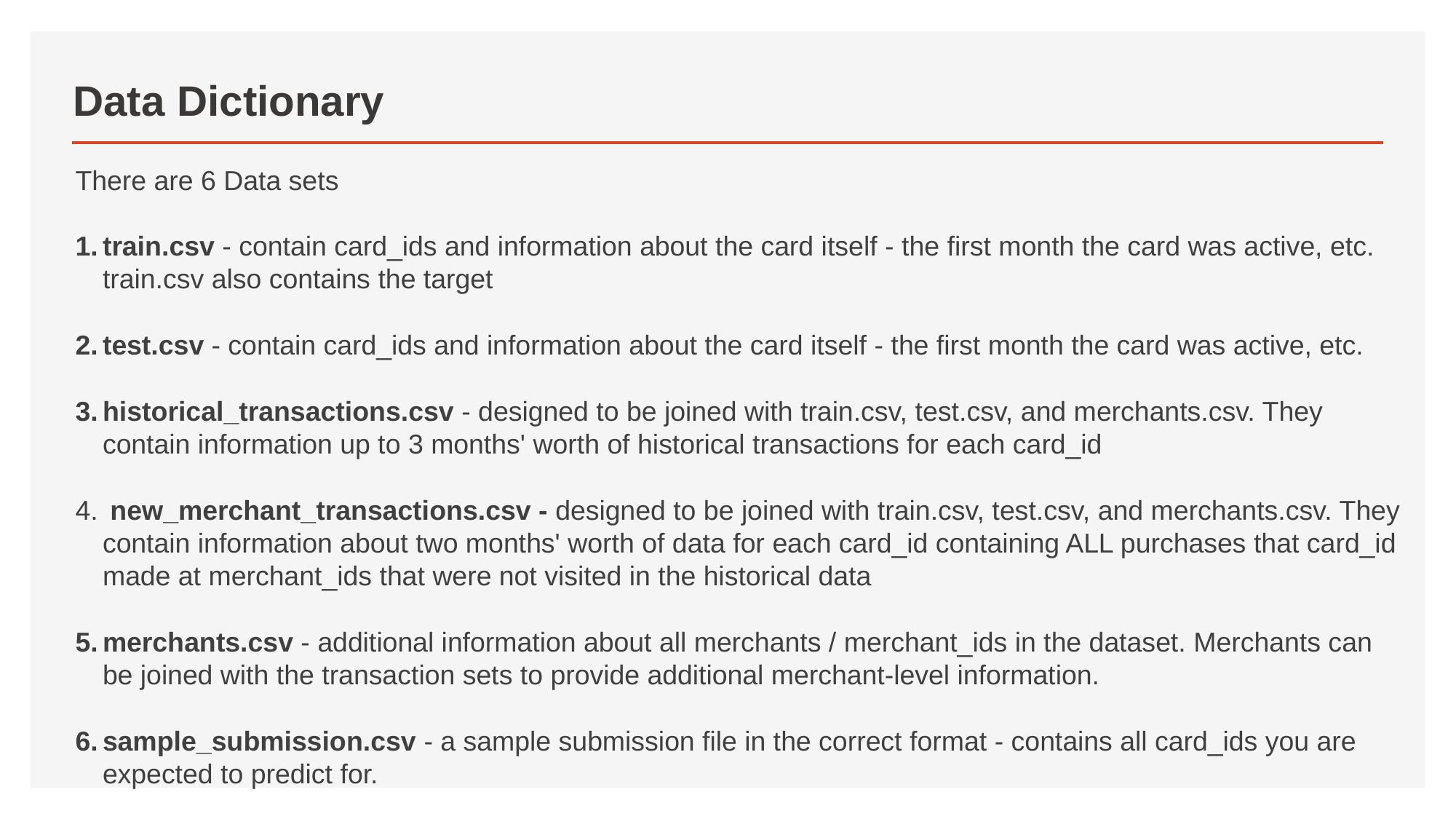

# Data Dictionary
There are 6 Data sets
train.csv - contain card_ids and information about the card itself - the first month the card was active, etc. train.csv also contains the target
test.csv - contain card_ids and information about the card itself - the first month the card was active, etc.
historical_transactions.csv - designed to be joined with train.csv, test.csv, and merchants.csv. They contain information up to 3 months' worth of historical transactions for each card_id
 new_merchant_transactions.csv - designed to be joined with train.csv, test.csv, and merchants.csv. They contain information about two months' worth of data for each card_id containing ALL purchases that card_id made at merchant_ids that were not visited in the historical data
merchants.csv - additional information about all merchants / merchant_ids in the dataset. Merchants can be joined with the transaction sets to provide additional merchant-level information.
sample_submission.csv - a sample submission file in the correct format - contains all card_ids you are expected to predict for.